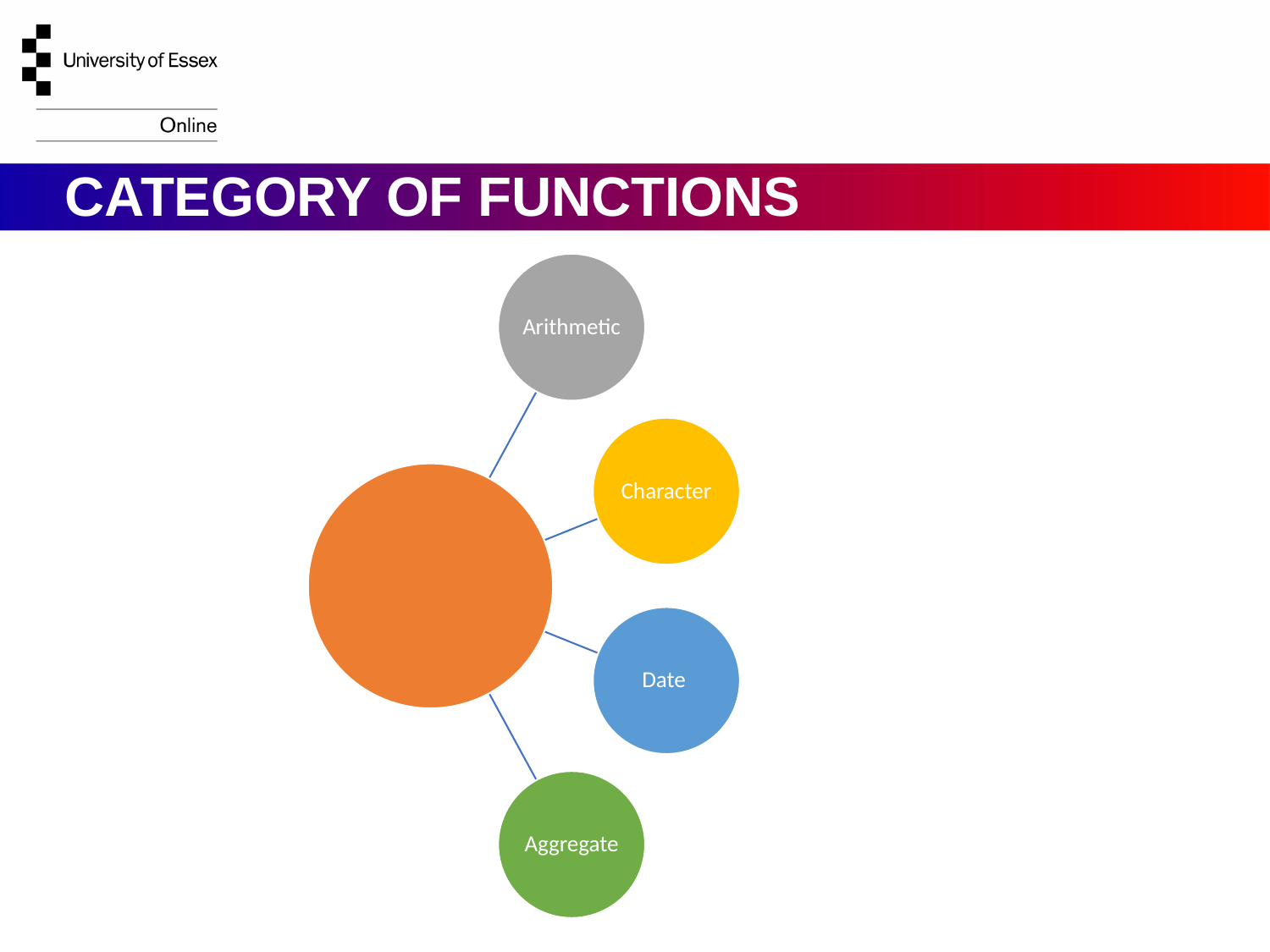

# CATEGORY OF FUNCTIONS
Arithmetic
Character
Date
Aggregate